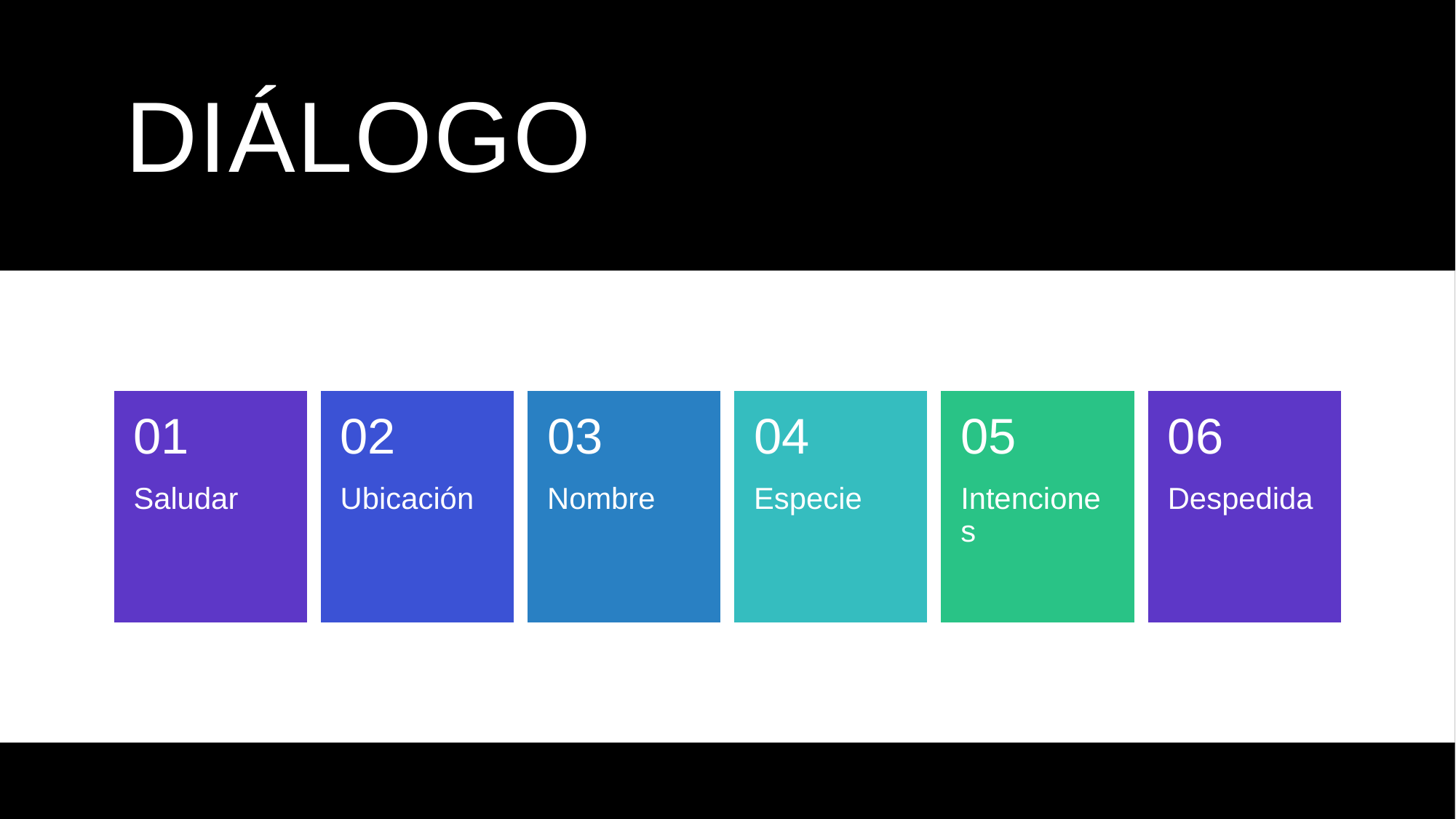

# Diálogo

Saludar
01
Ubicación
02
Nombre
03
Especie
04
Intenciones
05
Despedida
06